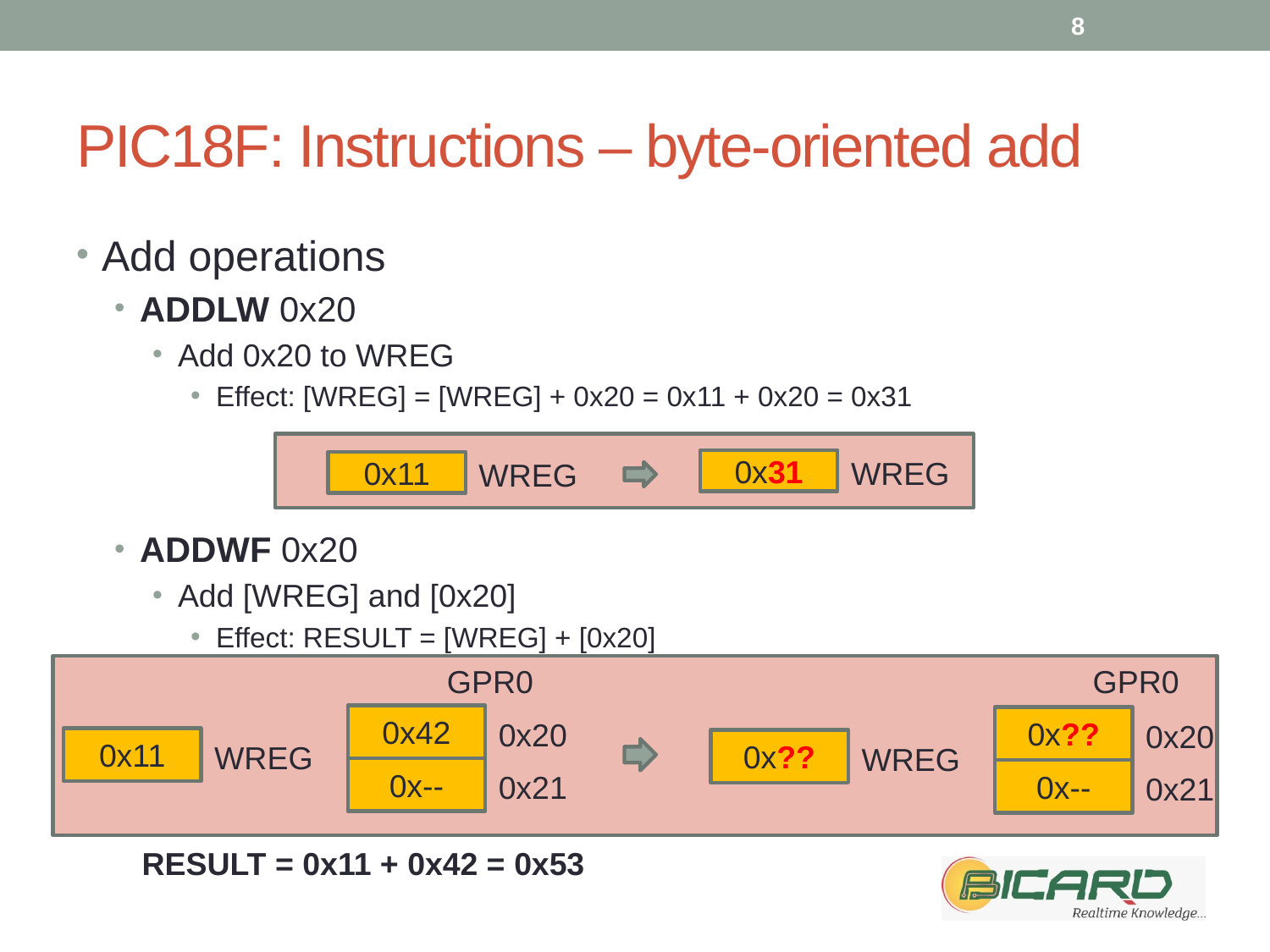

8
# PIC18F: Instructions – byte-oriented add
Add operations
ADDLW 0x20
Add 0x20 to WREG
Effect: [WREG] = [WREG] + 0x20 = 0x11 + 0x20 = 0x31

ADDWF 0x20
Add [WREG] and [0x20]
Effect: RESULT = [WREG] + [0x20]

WREG
WREG
0x31
0x11

GPR0
GPR0
0x42
0x??
0x20
0x20
0x11
0x??
WREG
WREG

0x--
0x--
0x21
0x21
RESULT = 0x11 + 0x42 = 0x53